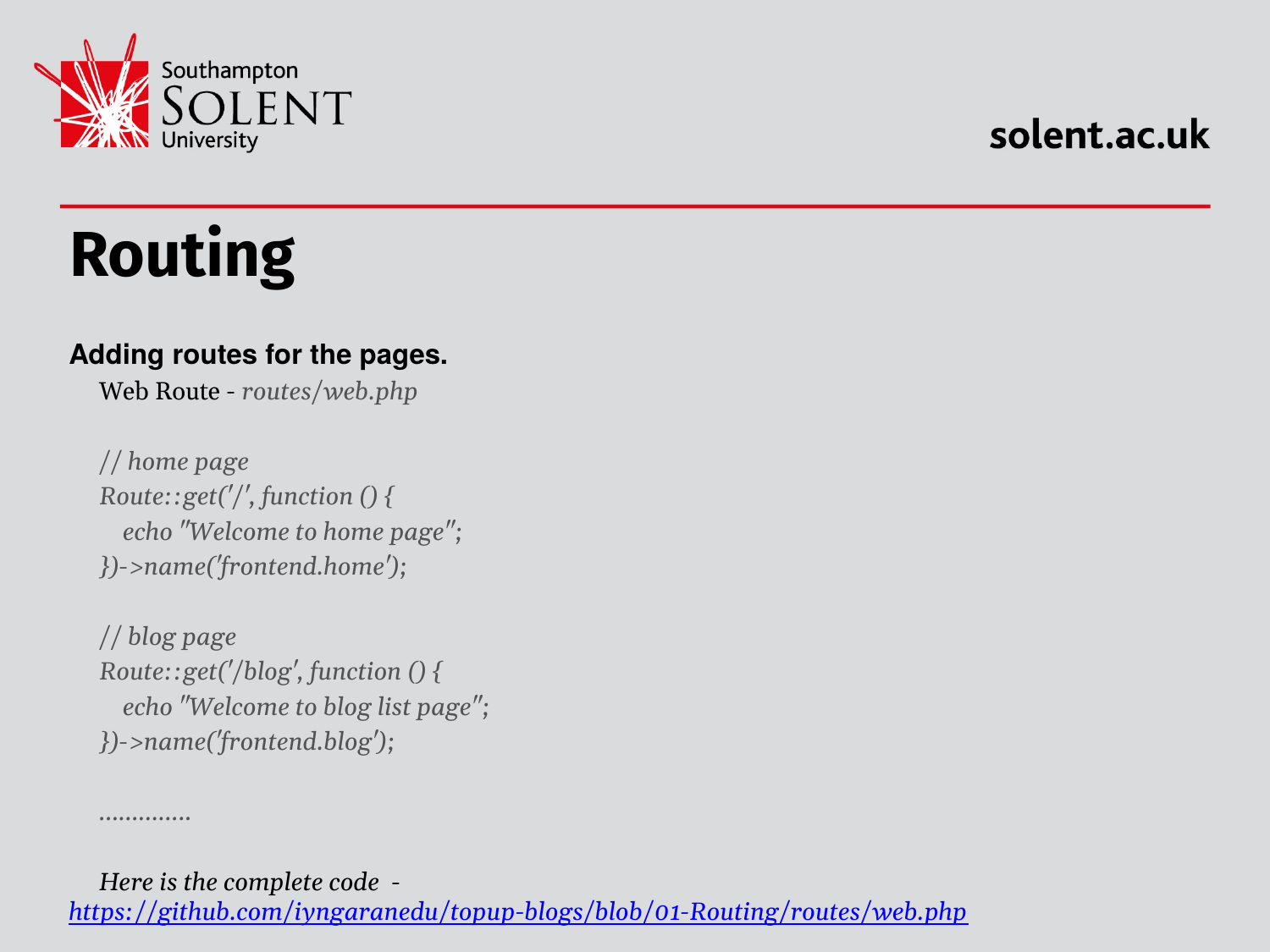

# Routing
Adding routes for the pages.
Web Route - routes/web.php

// home page
Route::get('/', function () {
    echo "Welcome to home page";
})->name('frontend.home');

// blog page
Route::get('/blog', function () {
    echo "Welcome to blog list page";
})->name('frontend.blog');

…………..

Here is the complete code  - https://github.com/iyngaranedu/topup-blogs/blob/01-Routing/routes/web.php
2
7